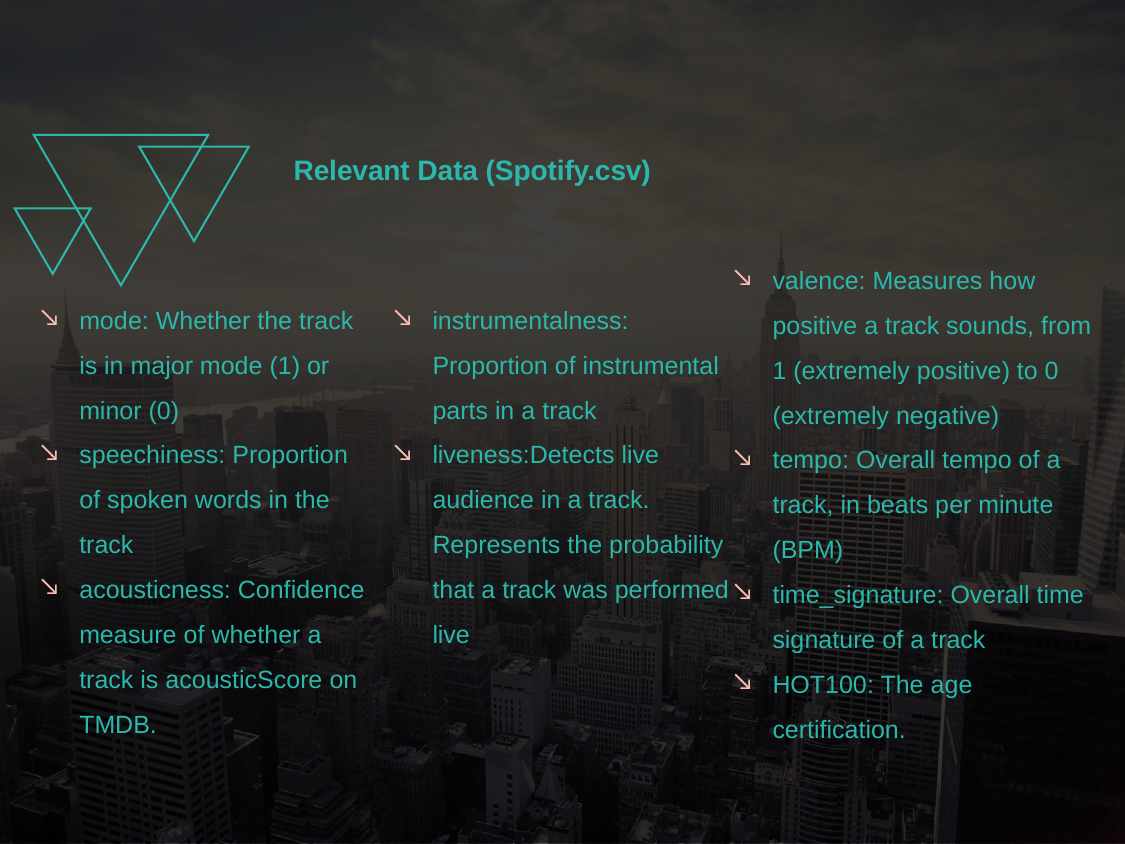

Relevant Data (Spotify.csv)

valence: Measures how positive a track sounds, from 1 (extremely positive) to 0 (extremely negative)
tempo: Overall tempo of a track, in beats per minute (BPM)
time_signature: Overall time signature of a track
HOT100: The age certification.

mode: Whether the track is in major mode (1) or minor (0)
speechiness: Proportion of spoken words in the track
acousticness: Confidence measure of whether a track is acousticScore on TMDB.

instrumentalness: Proportion of instrumental parts in a track
liveness:Detects live audience in a track. Represents the probability that a track was performed live

.